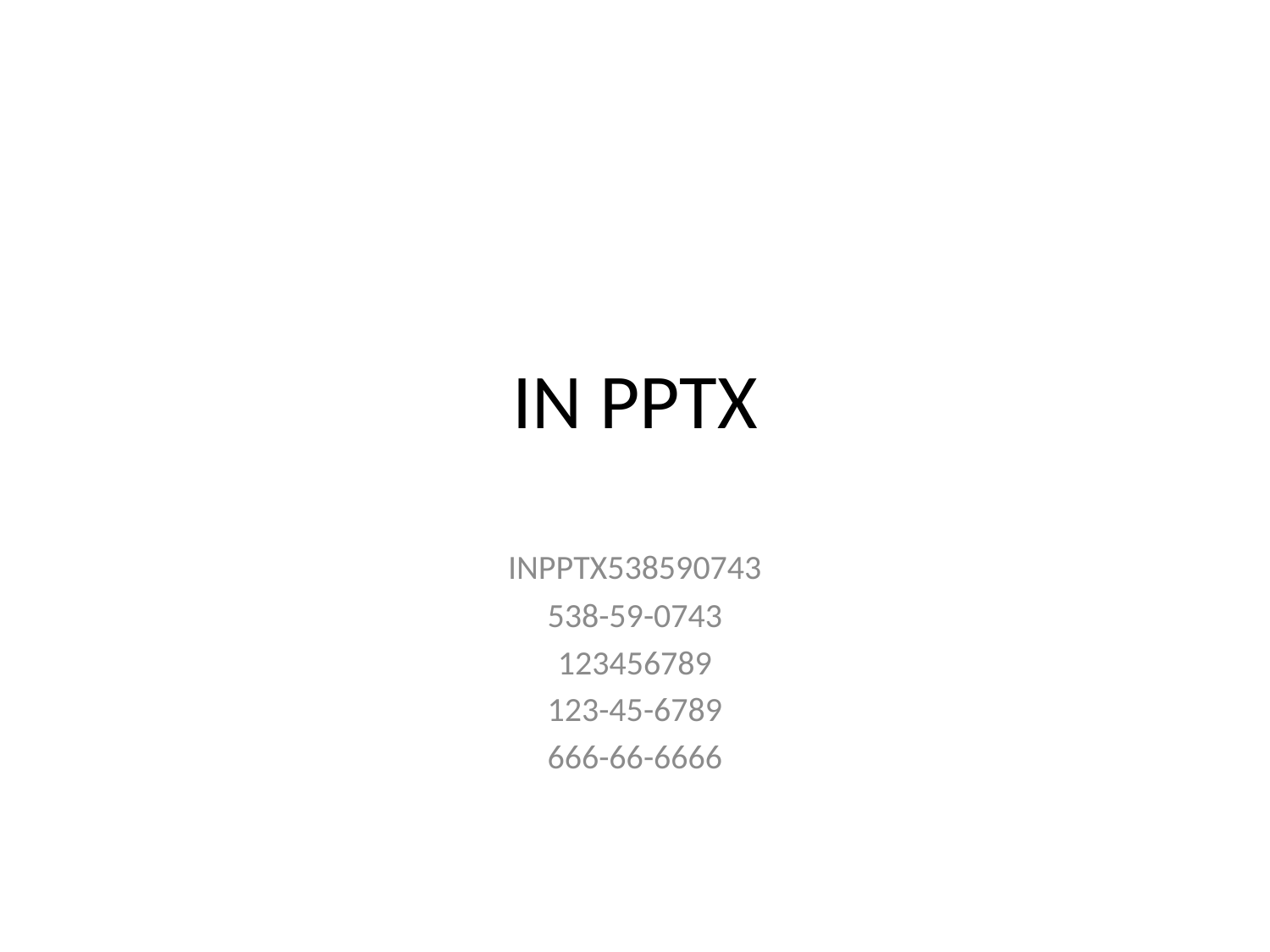

# IN PPTX
INPPTX538590743
538-59-0743
123456789
123-45-6789
666-66-6666